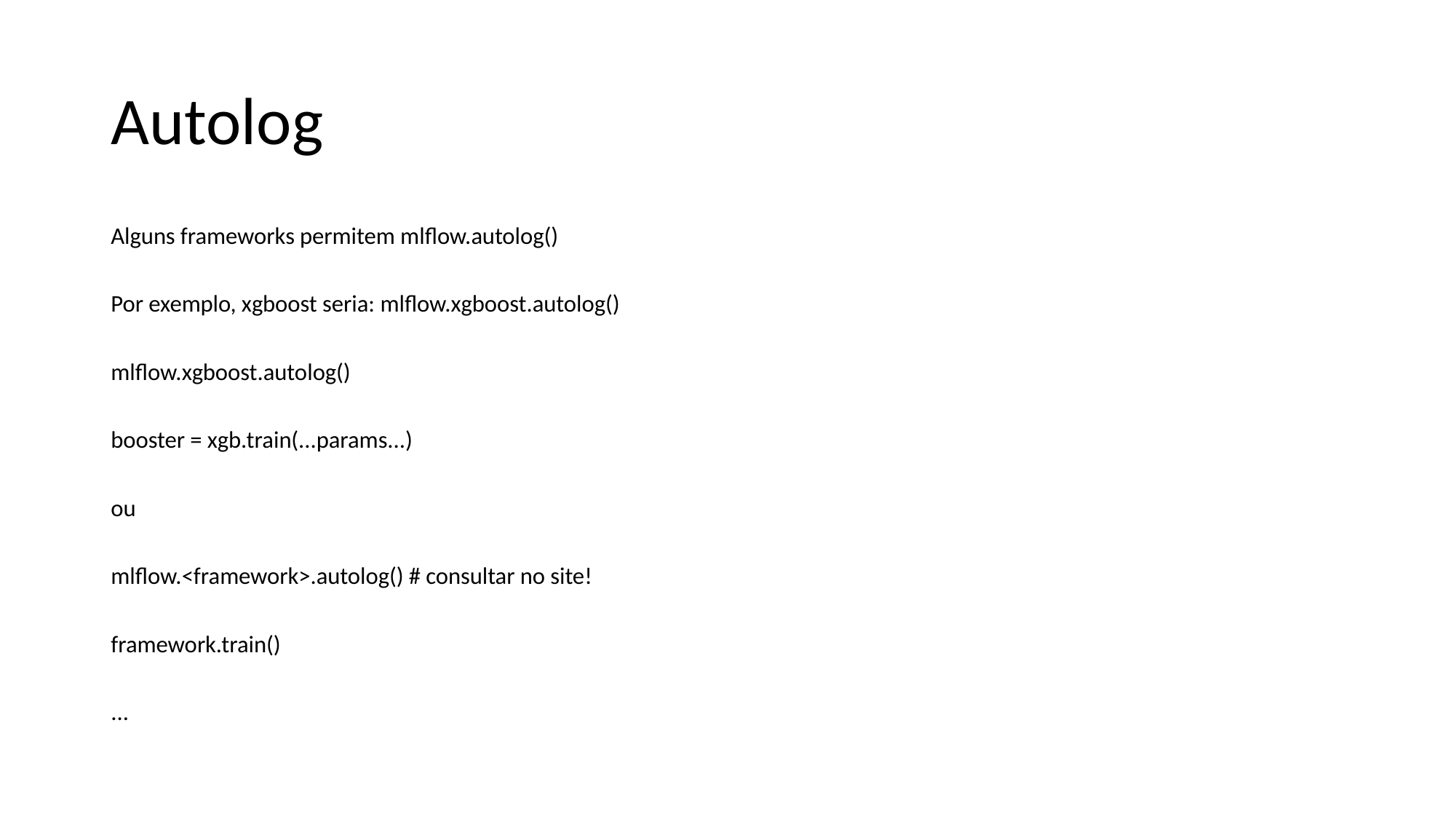

# Autolog
Alguns frameworks permitem mlflow.autolog()

Por exemplo, xgboost seria: mlflow.xgboost.autolog()

mlflow.xgboost.autolog()

booster = xgb.train(...params...)

ou

mlflow.<framework>.autolog() # consultar no site!

framework.train()

...